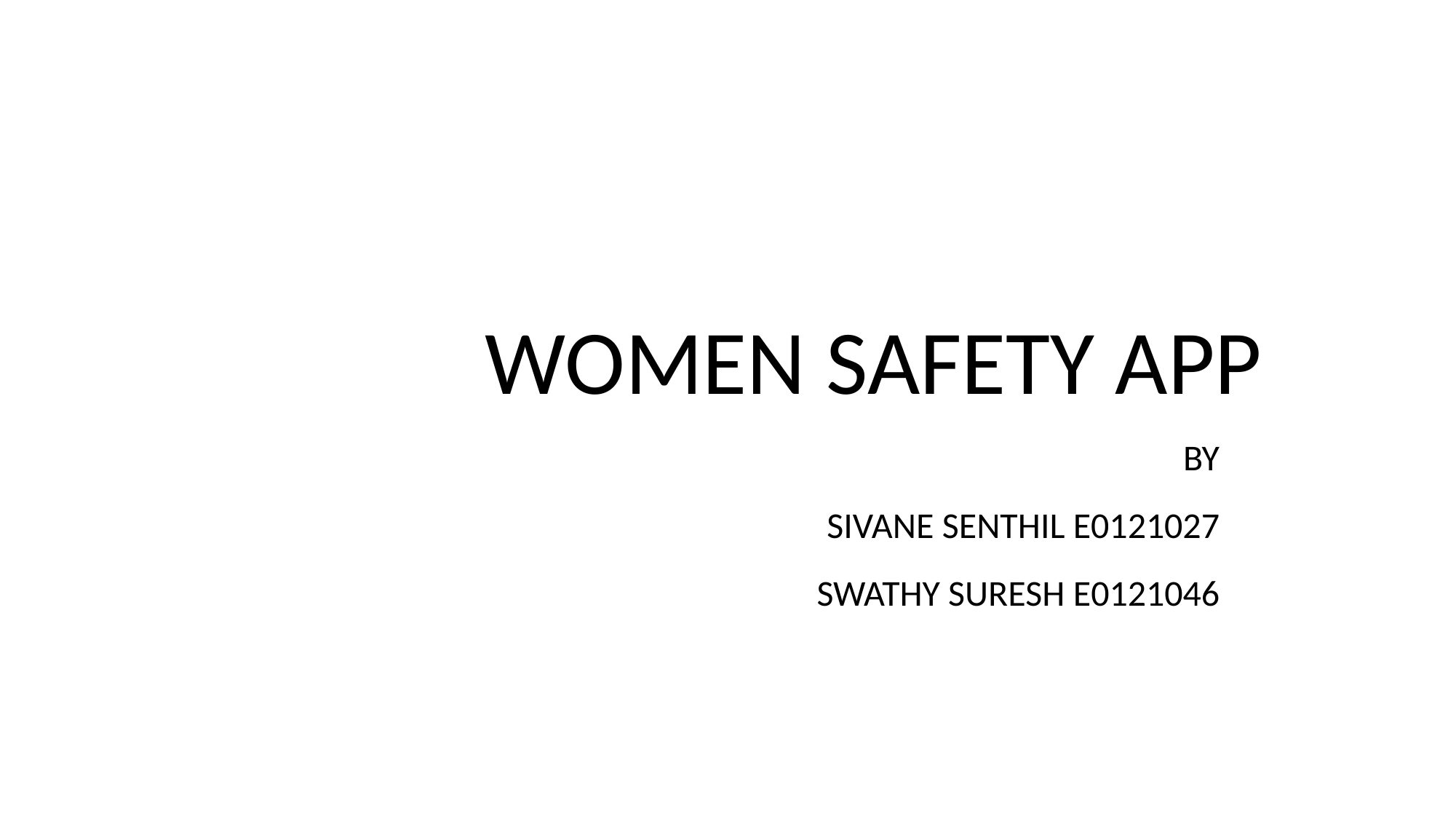

# WOMEN SAFETY APP
BY
SIVANE SENTHIL E0121027
SWATHY SURESH E0121046